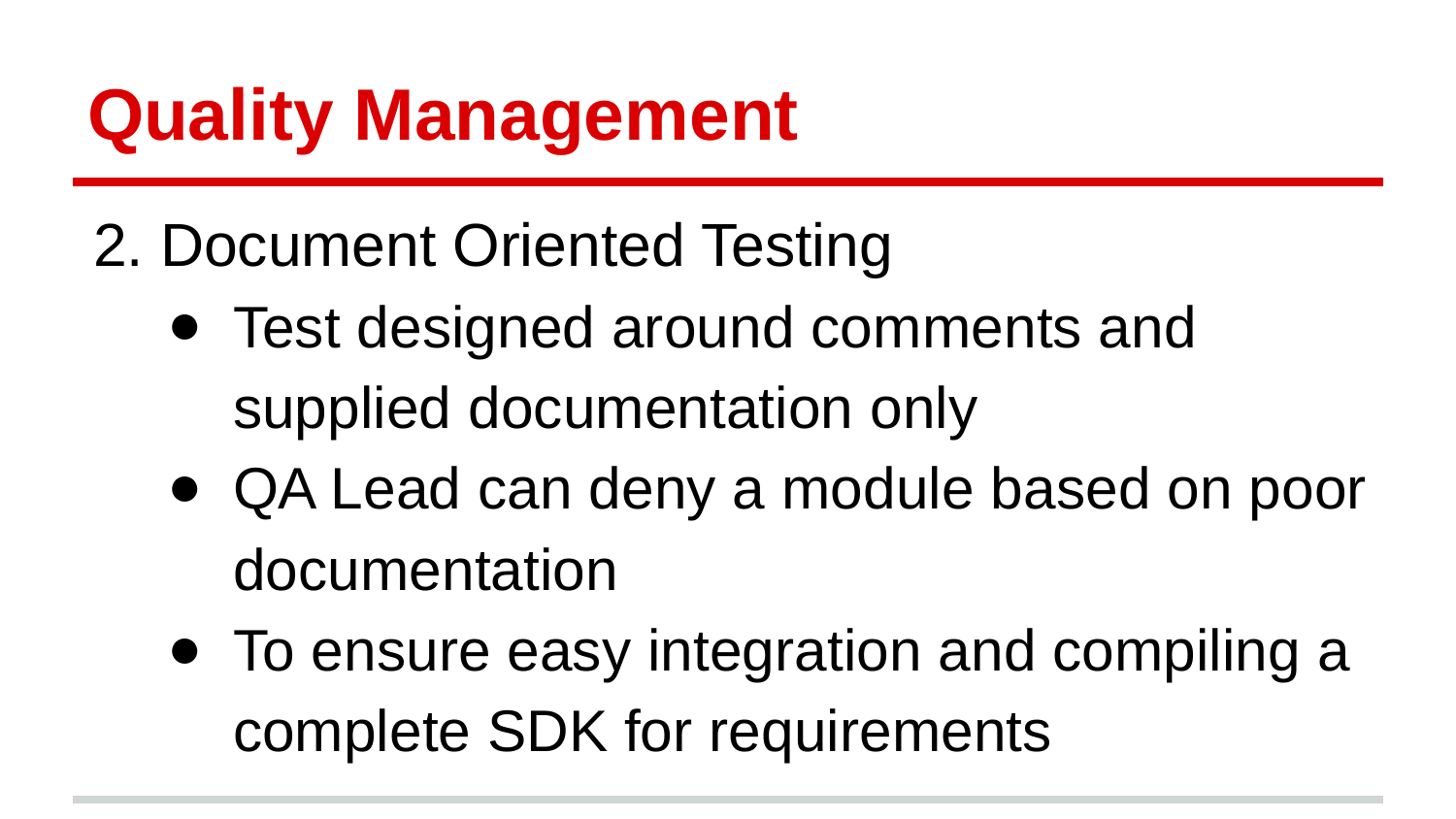

# Quality Management
Document Oriented Testing
Test designed around comments and supplied documentation only
QA Lead can deny a module based on poor documentation
To ensure easy integration and compiling a complete SDK for requirements